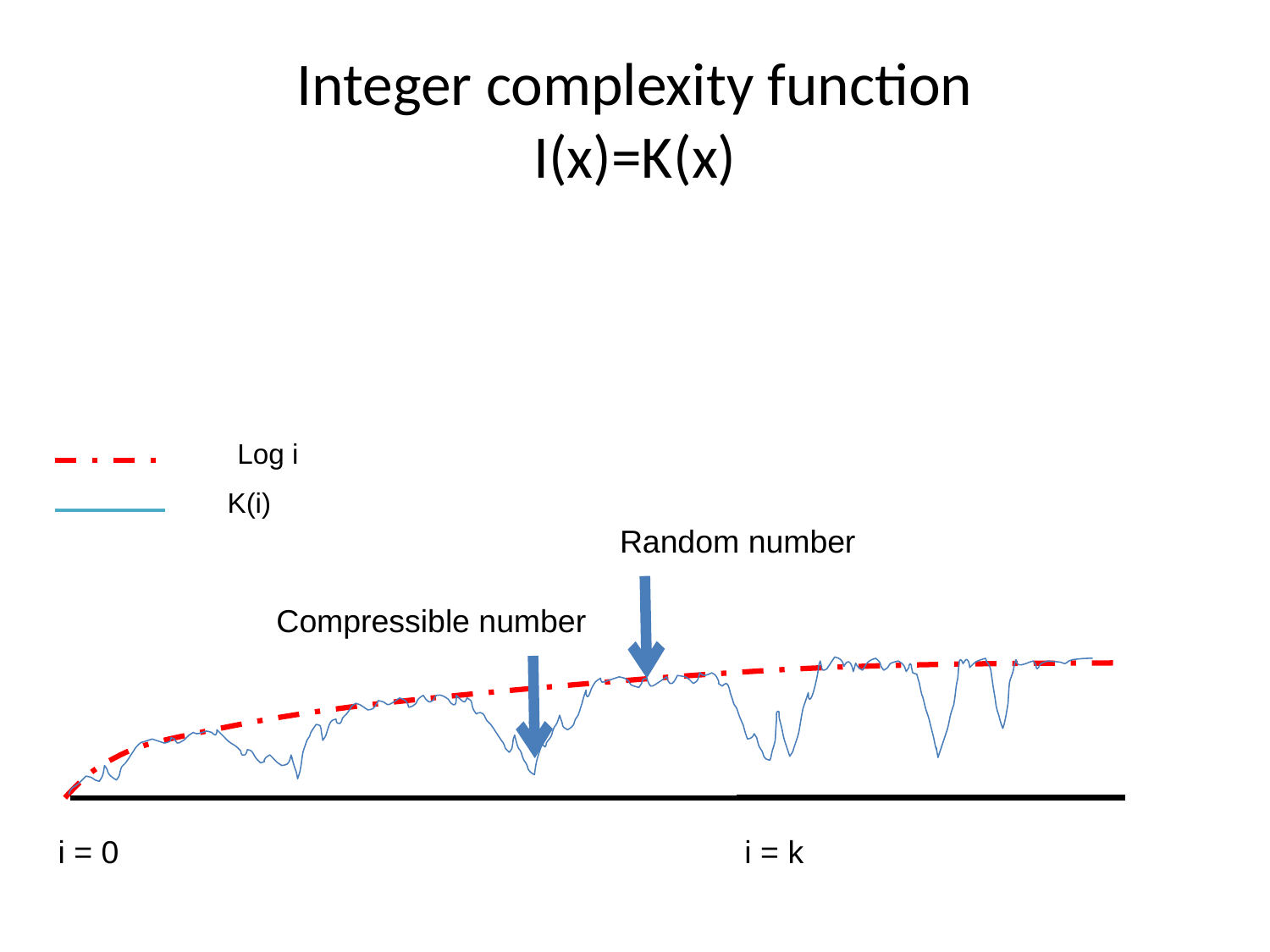

# Integer complexity function I(x)=K(x)
Log i
K(i)
Random number
Compressible number

i = 0
i = k